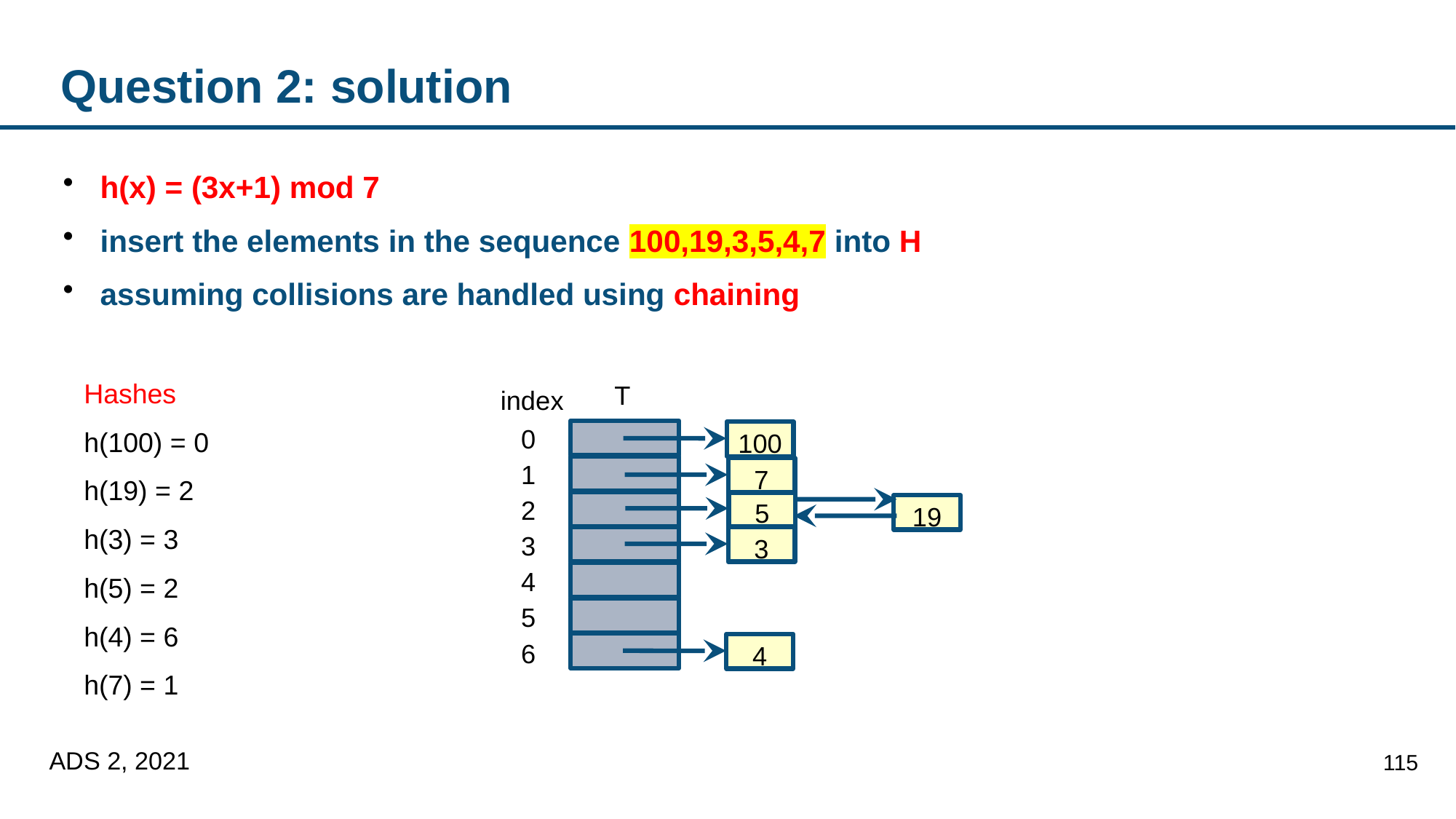

# Question 2: solution
h(x) = (3x+1) mod 7
insert the elements in the sequence 100,19,3,5,4,7 into H
assuming collisions are handled using chaining

Hashes
h(100) = 0
h(19) = 2
h(3) = 3
h(5) = 2
h(4) = 6
h(7) = 1

T
index
0

100

1

7

2

5
19

3

3

4

5

6

4

ADS 2, 2021
115